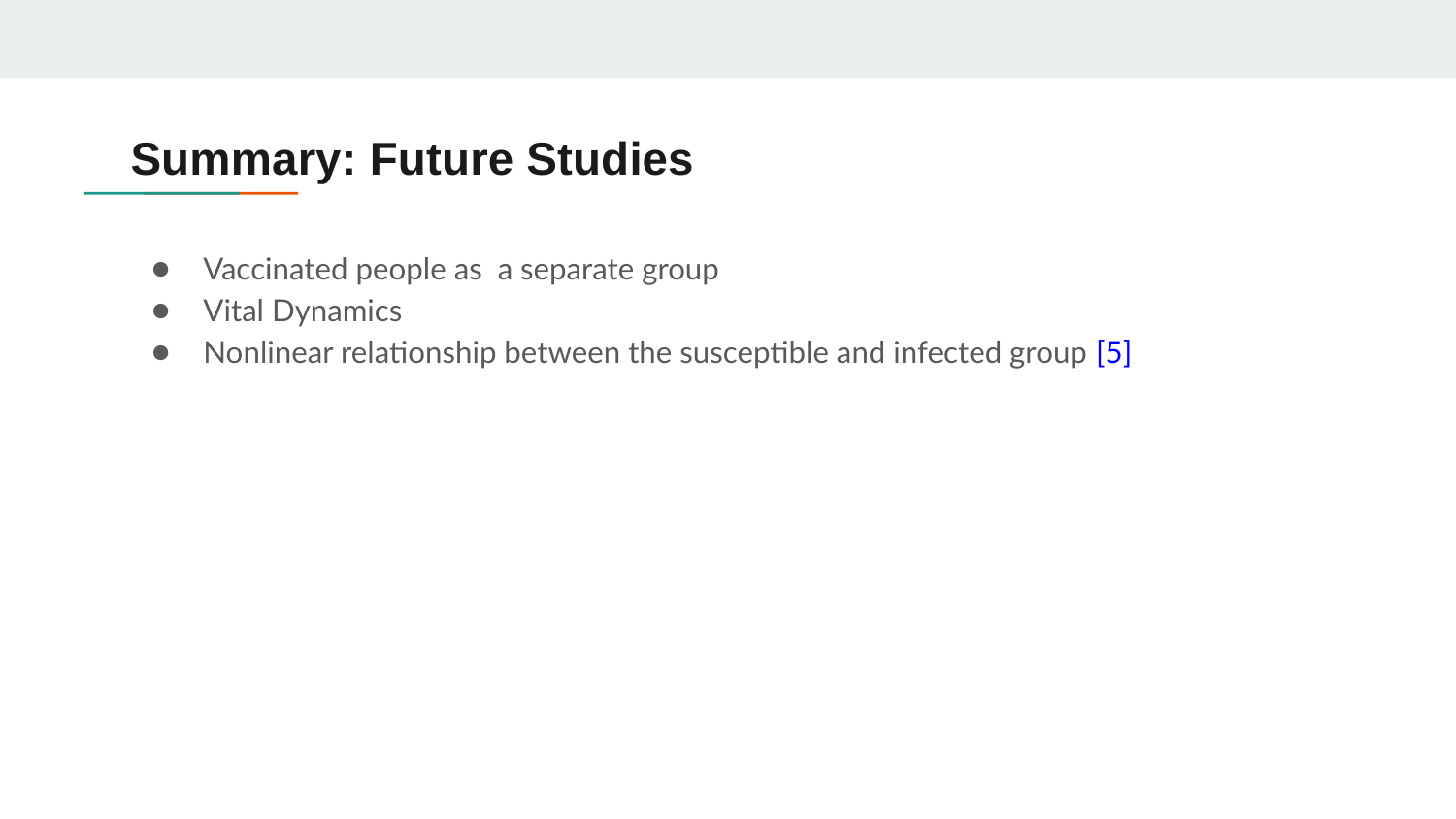

# Summary: Future Studies
Vaccinated people as  a separate group
Vital Dynamics
Nonlinear relationship between the susceptible and infected group [5]